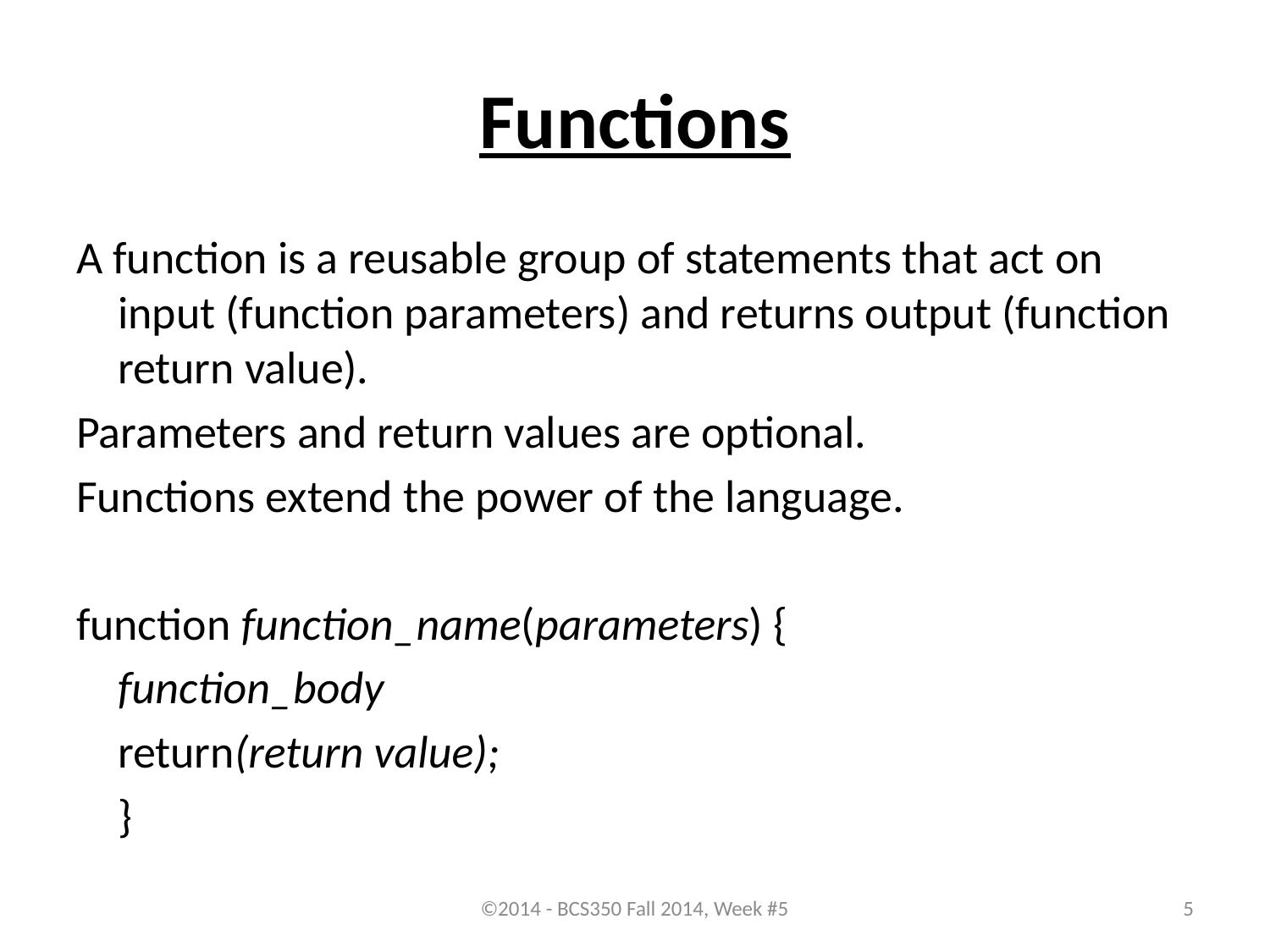

# Functions
A function is a reusable group of statements that act on input (function parameters) and returns output (function return value).
Parameters and return values are optional.
Functions extend the power of the language.

function function_name(parameters) {
	function_body
	return(return value);
	}
©2014 - BCS350 Fall 2014, Week #5
5